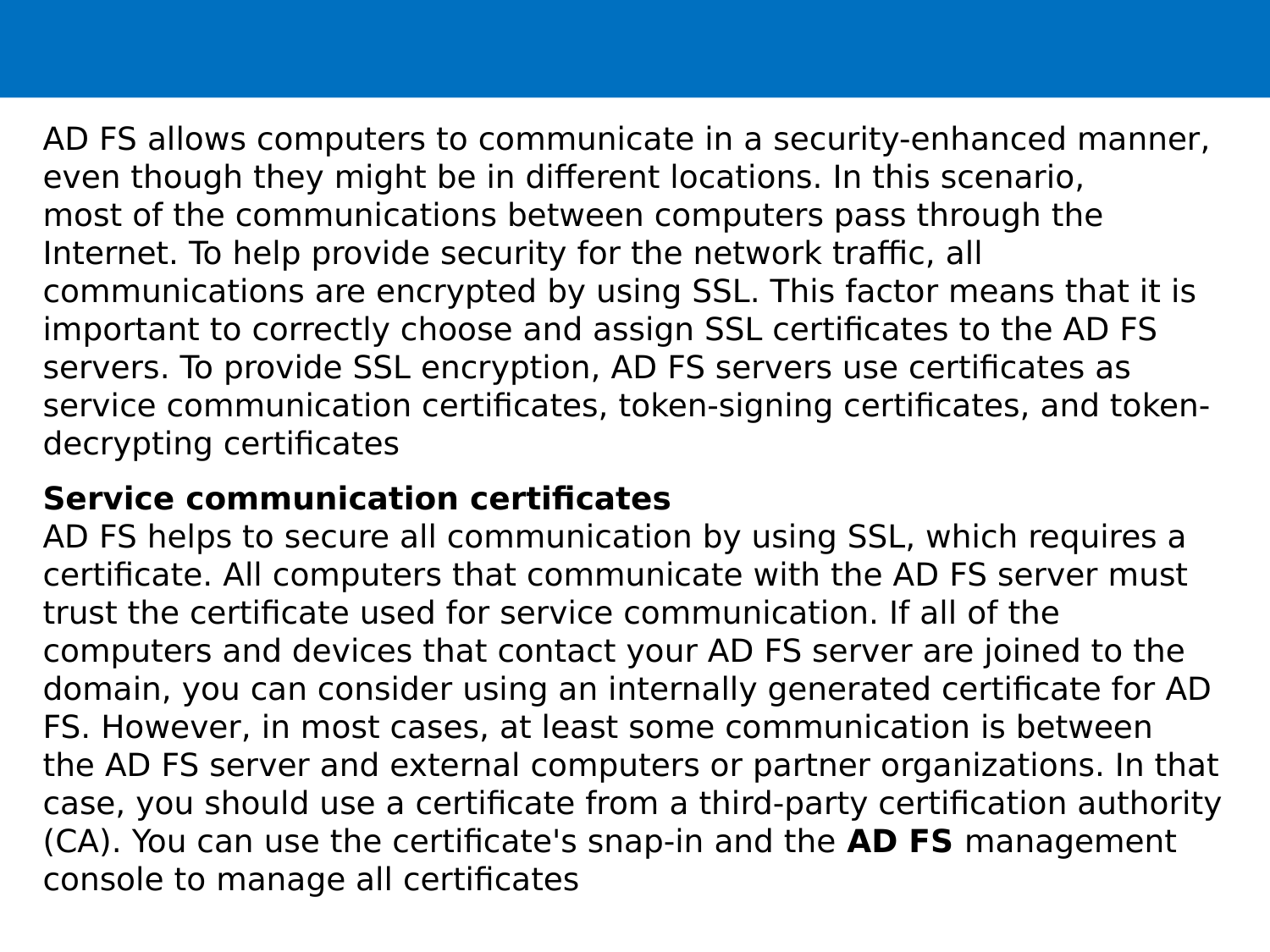

AD FS allows computers to communicate in a security-enhanced manner, even though they might be in different locations. In this scenario,
most of the communications between computers pass through the Internet. To help provide security for the network traffic, all communications are encrypted by using SSL. This factor means that it is
important to correctly choose and assign SSL certificates to the AD FS servers. To provide SSL encryption, AD FS servers use certificates as service communication certificates, token-signing certificates, and token-decrypting certificates
# PKI and certificate requirements
Service communication certificates
AD FS helps to secure all communication by using SSL, which requires a certificate. All computers that communicate with the AD FS server must trust the certificate used for service communication. If all of the
computers and devices that contact your AD FS server are joined to the domain, you can consider using an internally generated certificate for AD FS. However, in most cases, at least some communication is between
the AD FS server and external computers or partner organizations. In that case, you should use a certificate from a third-party certification authority (CA). You can use the certificate's snap-in and the AD FS management console to manage all certificates